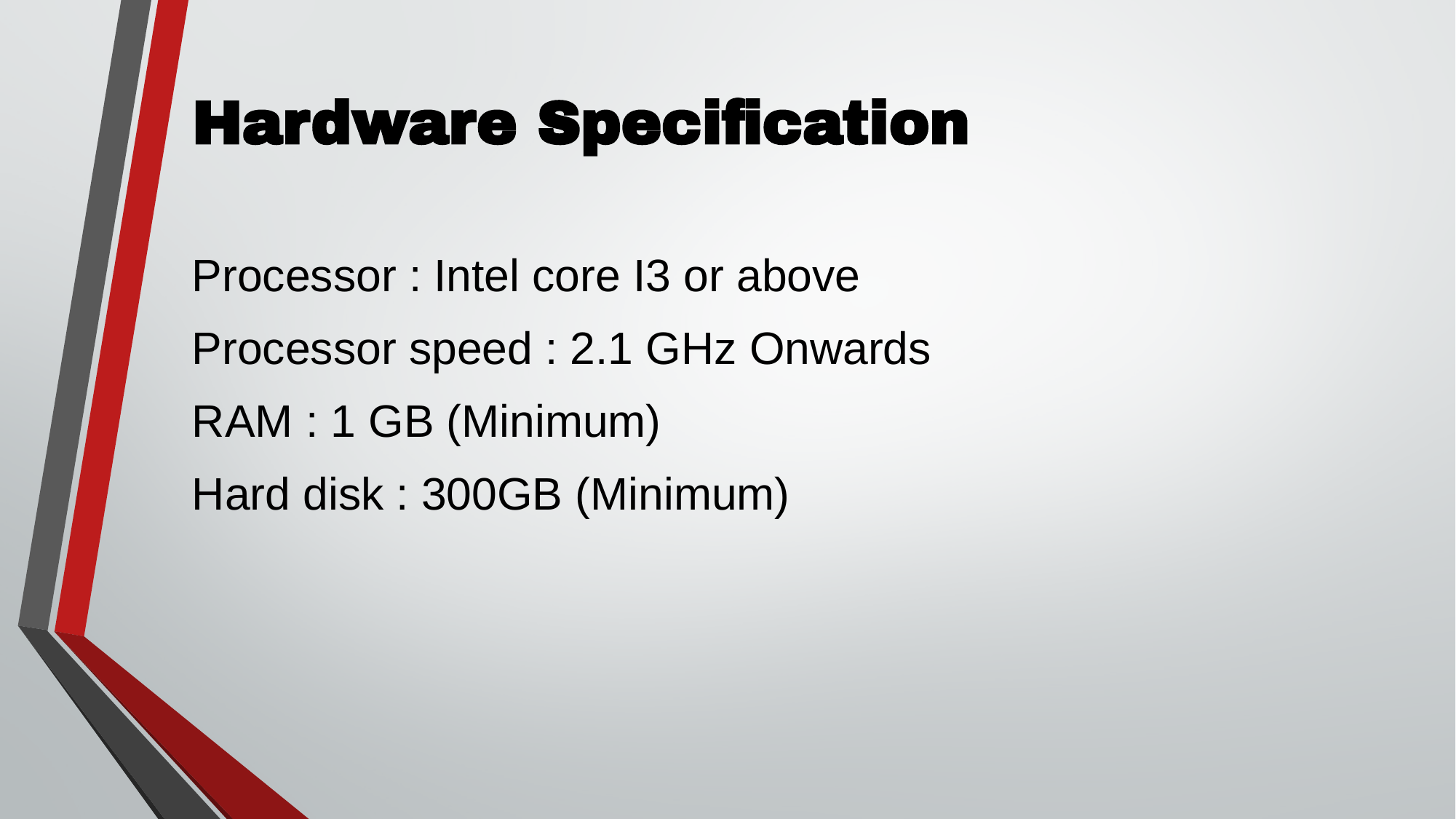

Hardware Specification

Processor : Intel core I3 or above
Processor speed : 2.1 GHz Onwards
RAM : 1 GB (Minimum)
Hard disk : 300GB (Minimum)